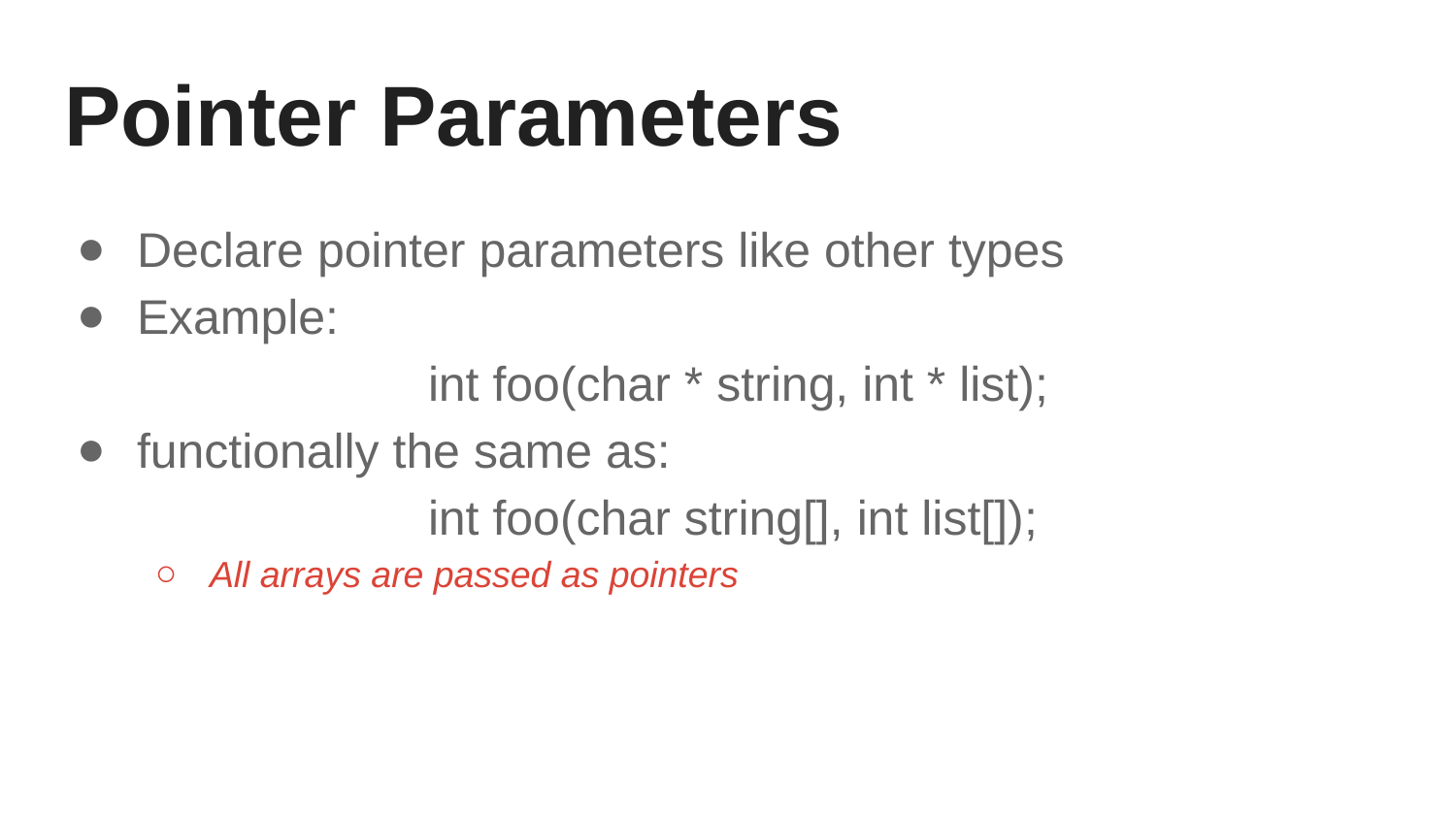

# Pointer Parameters
Declare pointer parameters like other types
Example:
		int foo(char * string, int * list);
functionally the same as:
 		int foo(char string[], int list[]);
All arrays are passed as pointers